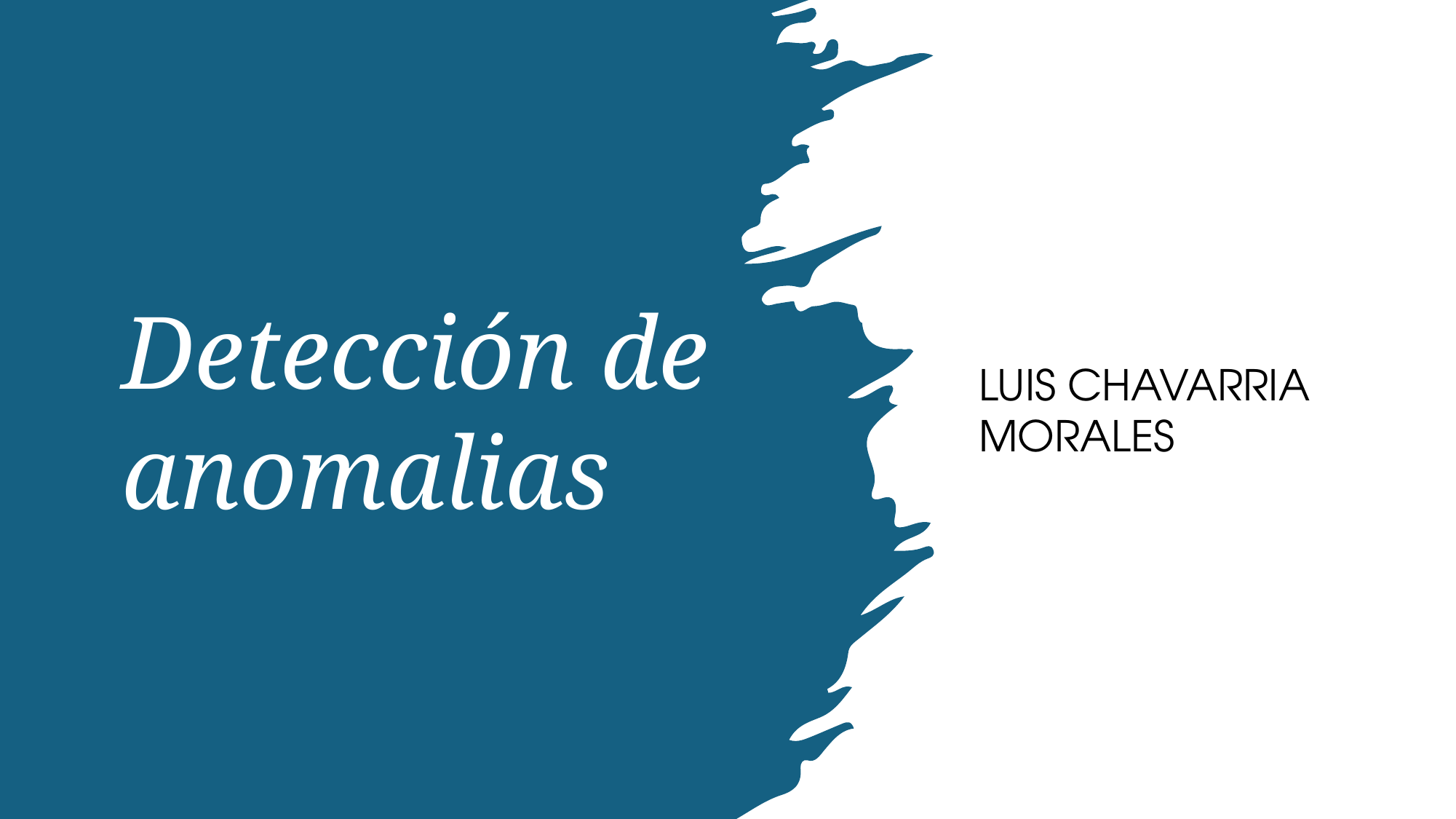

# Detección de anomalias
Luis ChAVARRIA Morales